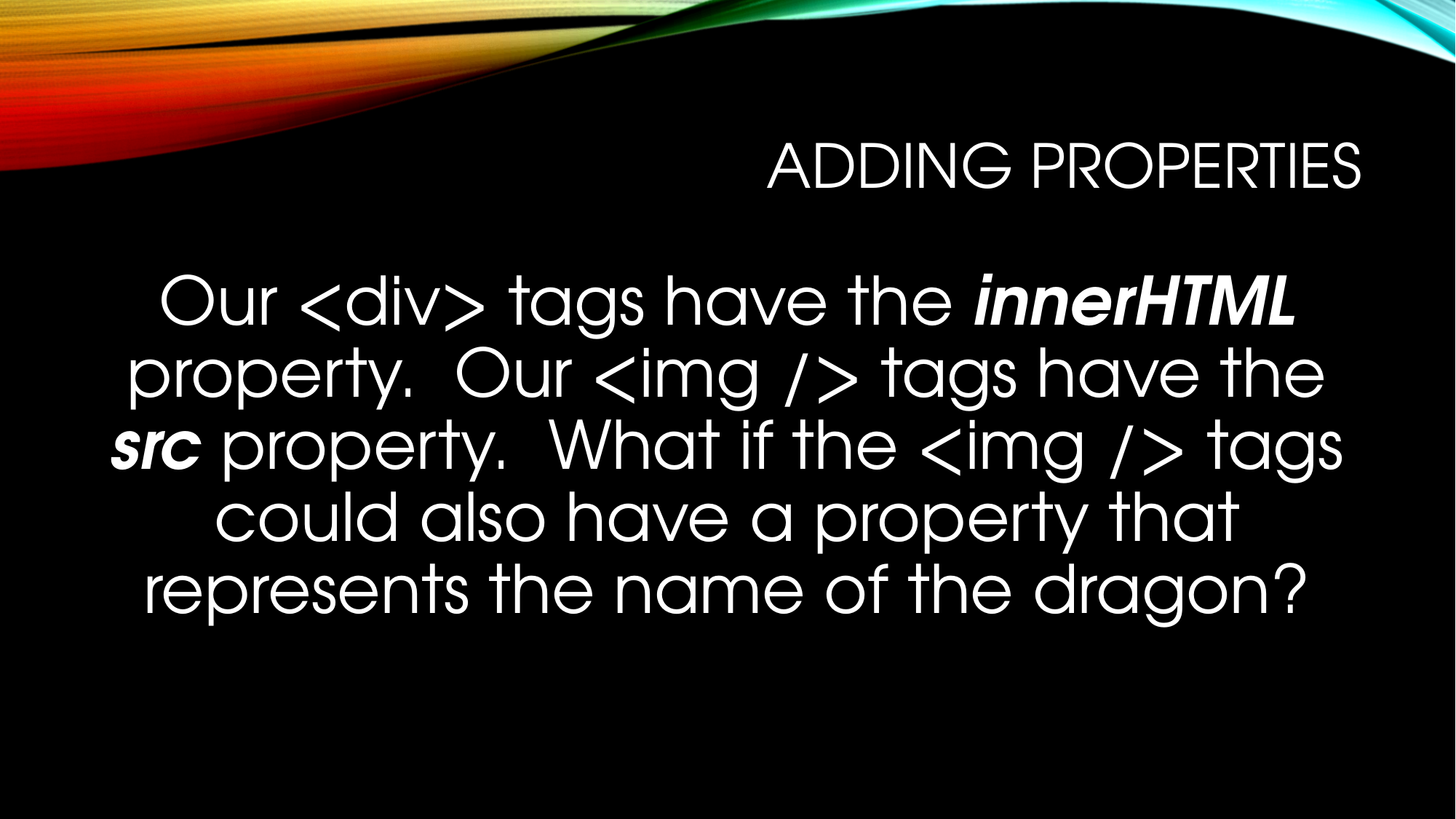

# Adding Properties
Our <div> tags have the innerHTML property.  Our <img /> tags have the src property.  What if the <img /> tags could also have a property that represents the name of the dragon?